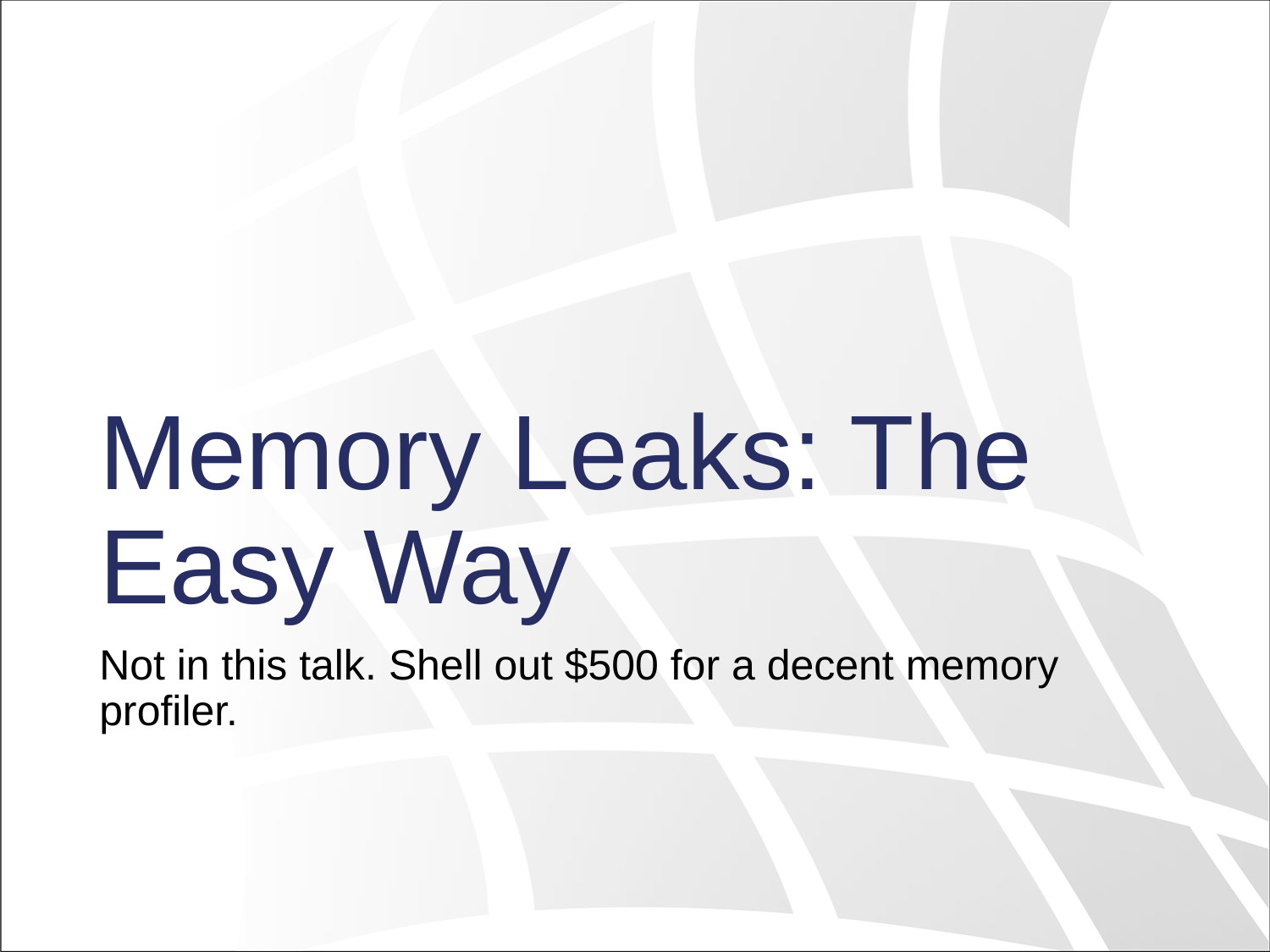

# Memory Leaks: The Easy Way
Not in this talk. Shell out $500 for a decent memory profiler.